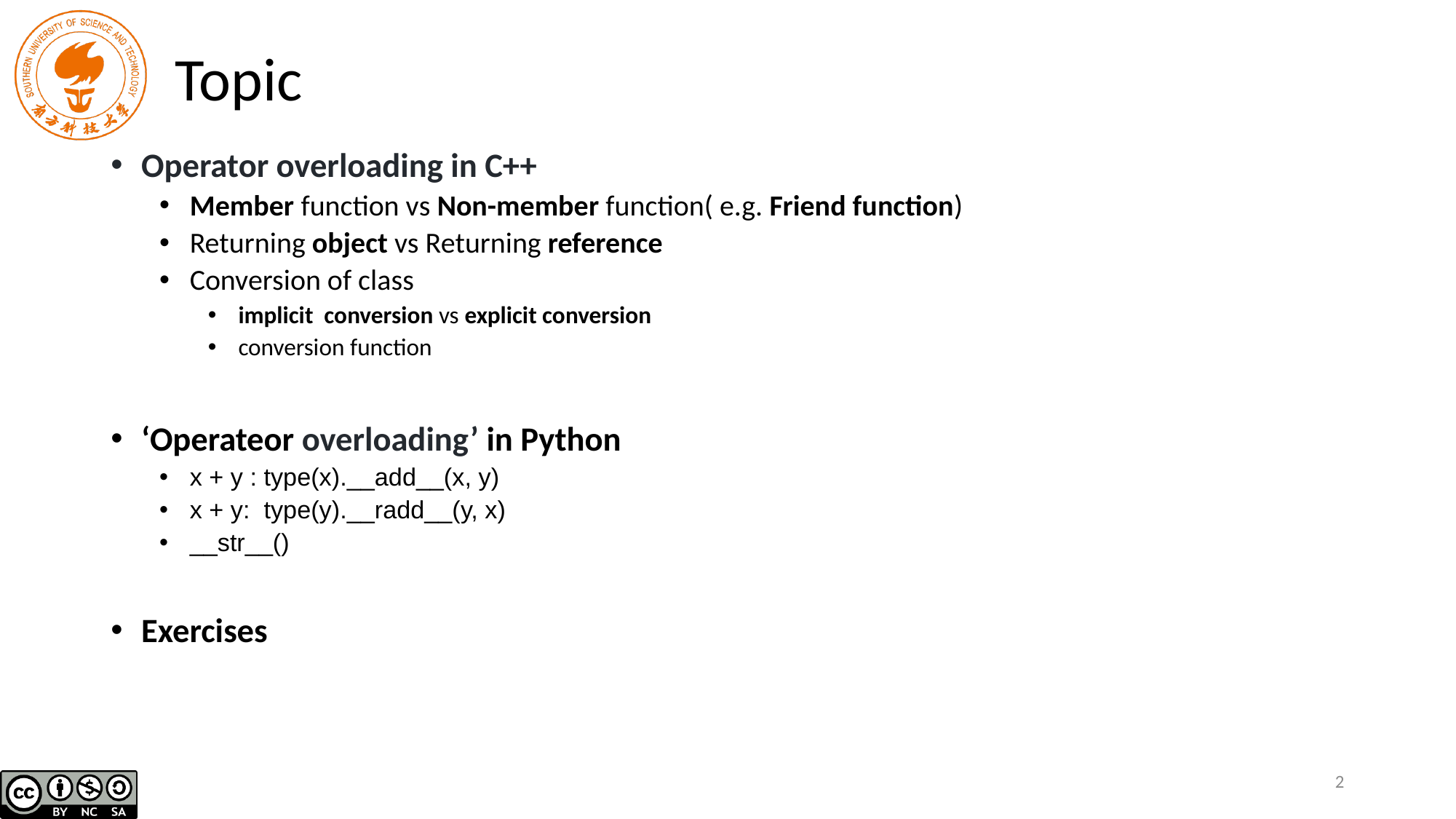

# Topic
Operator overloading in C++
Member function vs Non-member function( e.g. Friend function)
Returning object vs Returning reference
Conversion of class
implicit  conversion vs explicit conversion
conversion function

‘Operateor overloading’ in Python
x + y : type(x).__add__(x, y)
x + y:  type(y).__radd__(y, x)
__str__()

Exercises
2